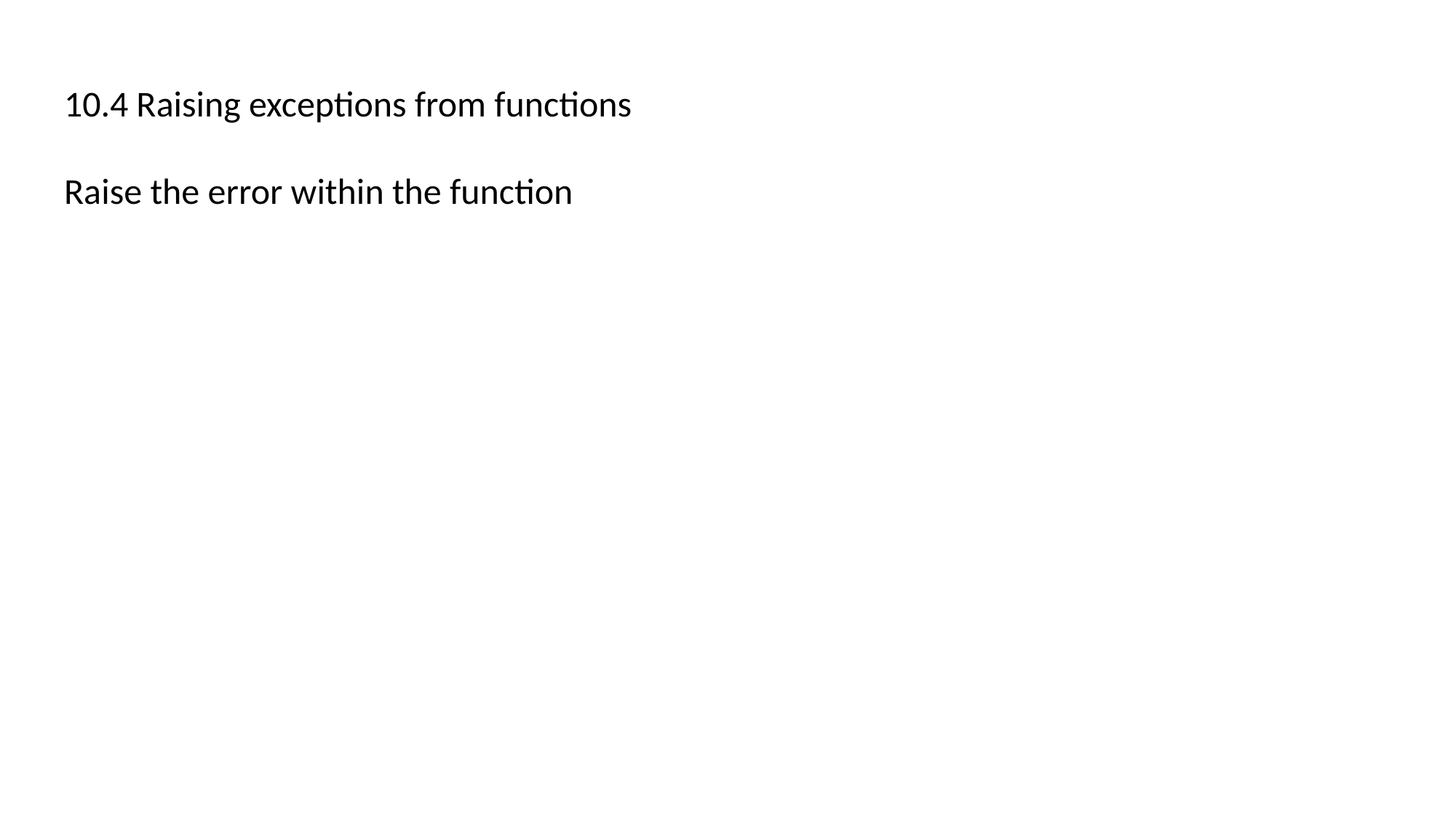

10.4 Raising exceptions from functions

Raise the error within the function